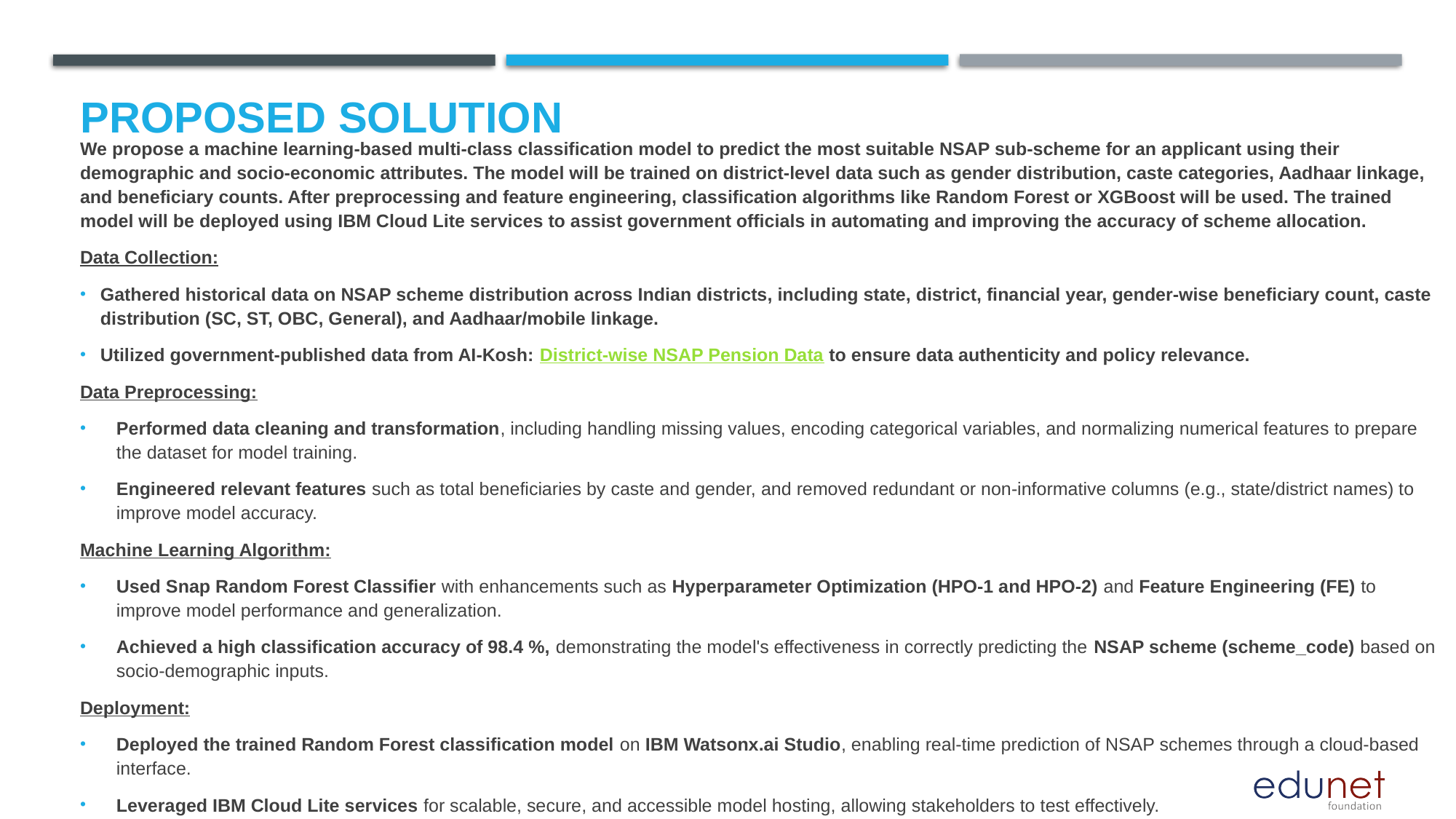

# Proposed Solution
We propose a machine learning-based multi-class classification model to predict the most suitable NSAP sub-scheme for an applicant using their demographic and socio-economic attributes. The model will be trained on district-level data such as gender distribution, caste categories, Aadhaar linkage, and beneficiary counts. After preprocessing and feature engineering, classification algorithms like Random Forest or XGBoost will be used. The trained model will be deployed using IBM Cloud Lite services to assist government officials in automating and improving the accuracy of scheme allocation.
Data Collection:
Gathered historical data on NSAP scheme distribution across Indian districts, including state, district, financial year, gender-wise beneficiary count, caste distribution (SC, ST, OBC, General), and Aadhaar/mobile linkage.
Utilized government-published data from AI-Kosh: District-wise NSAP Pension Data to ensure data authenticity and policy relevance.
Data Preprocessing:
Performed data cleaning and transformation, including handling missing values, encoding categorical variables, and normalizing numerical features to prepare the dataset for model training.
Engineered relevant features such as total beneficiaries by caste and gender, and removed redundant or non-informative columns (e.g., state/district names) to improve model accuracy.
Machine Learning Algorithm:
Used Snap Random Forest Classifier with enhancements such as Hyperparameter Optimization (HPO-1 and HPO-2) and Feature Engineering (FE) to improve model performance and generalization.
Achieved a high classification accuracy of 98.4 %, demonstrating the model's effectiveness in correctly predicting the NSAP scheme (scheme_code) based on socio-demographic inputs.
Deployment:
Deployed the trained Random Forest classification model on IBM Watsonx.ai Studio, enabling real-time prediction of NSAP schemes through a cloud-based interface.
Leveraged IBM Cloud Lite services for scalable, secure, and accessible model hosting, allowing stakeholders to test effectively.